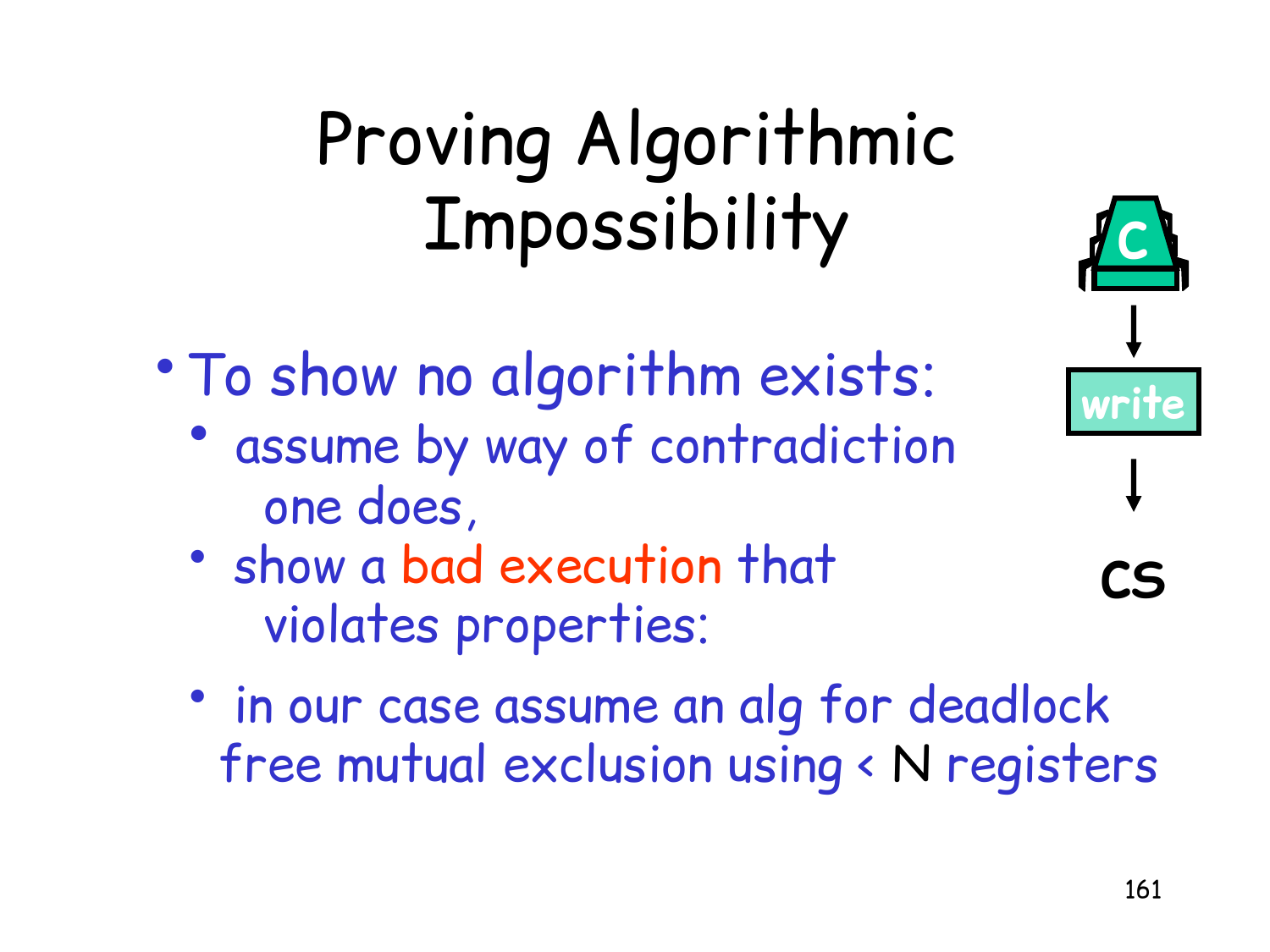

# Proving Algorithmic Impossibility

C

To show no algorithm exists:
 assume by way of contradiction
   one does,
 show a bad execution that
   violates properties:
 in our case assume an alg for deadlock free mutual exclusion using < N registers
write

CS
161